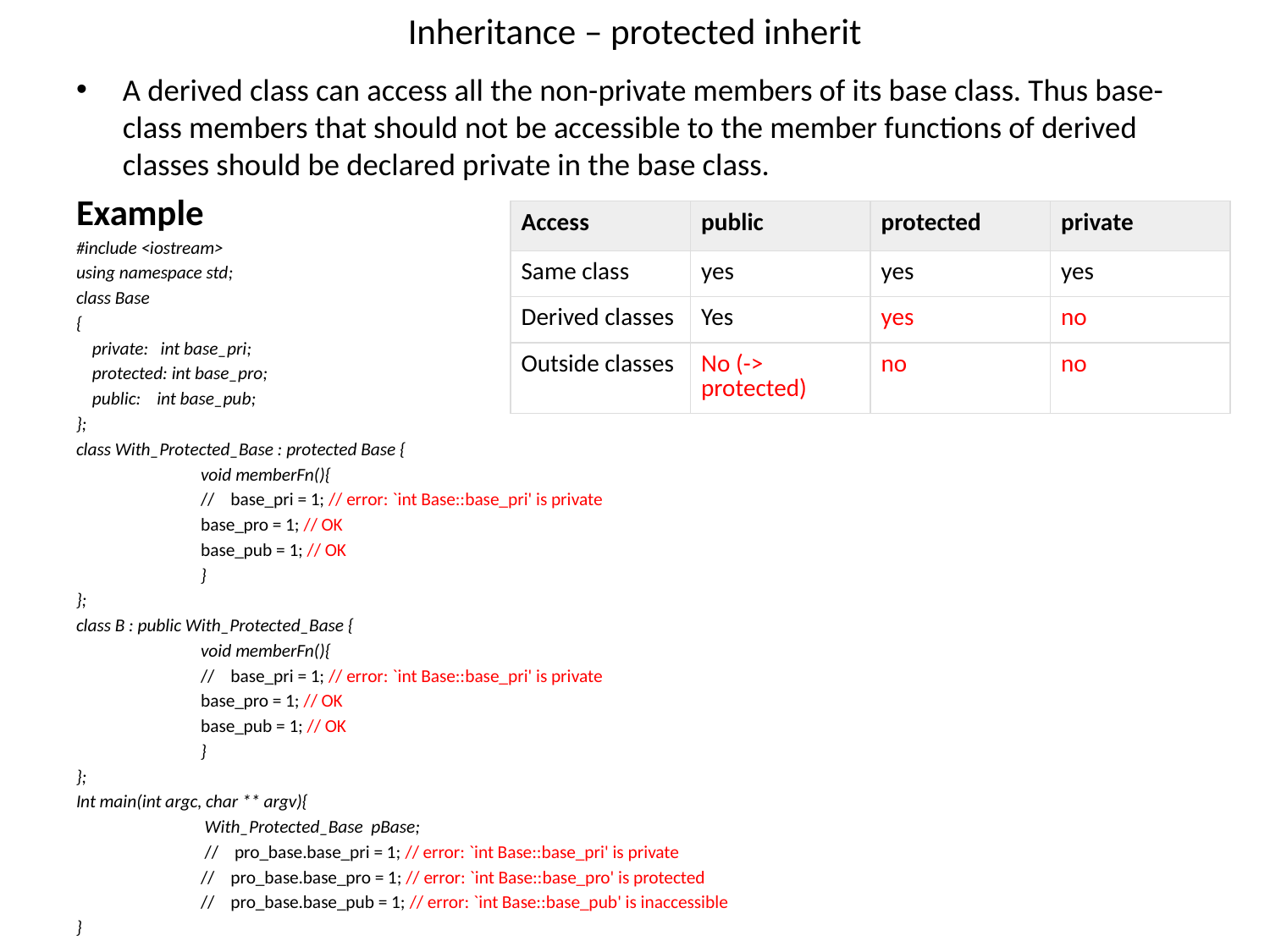

# Inheritance – protected inherit
A derived class can access all the non-private members of its base class. Thus base-class members that should not be accessible to the member functions of derived classes should be declared private in the base class.
Example
#include <iostream>
using namespace std;
class Base
{
    private:   int base_pri;
    protected: int base_pro;
    public:    int base_pub;
};
class With_Protected_Base : protected Base {
	void memberFn(){
		//    base_pri = 1; // error: `int Base::base_pri' is private
		base_pro = 1; // OK
		base_pub = 1; // OK
	}
};
class B : public With_Protected_Base {
	void memberFn(){
		//    base_pri = 1; // error: `int Base::base_pri' is private
		base_pro = 1; // OK
		base_pub = 1; // OK
	}
};
Int main(int argc, char ** argv){
	 With_Protected_Base  pBase;
	 //    pro_base.base_pri = 1; // error: `int Base::base_pri' is private
	//    pro_base.base_pro = 1; // error: `int Base::base_pro' is protected
	//    pro_base.base_pub = 1; // error: `int Base::base_pub' is inaccessible
}

| Access | public | protected | private |
| --- | --- | --- | --- |
| Same class | yes | yes | yes |
| Derived classes | Yes | yes | no |
| Outside classes | No (-> protected) | no | no |